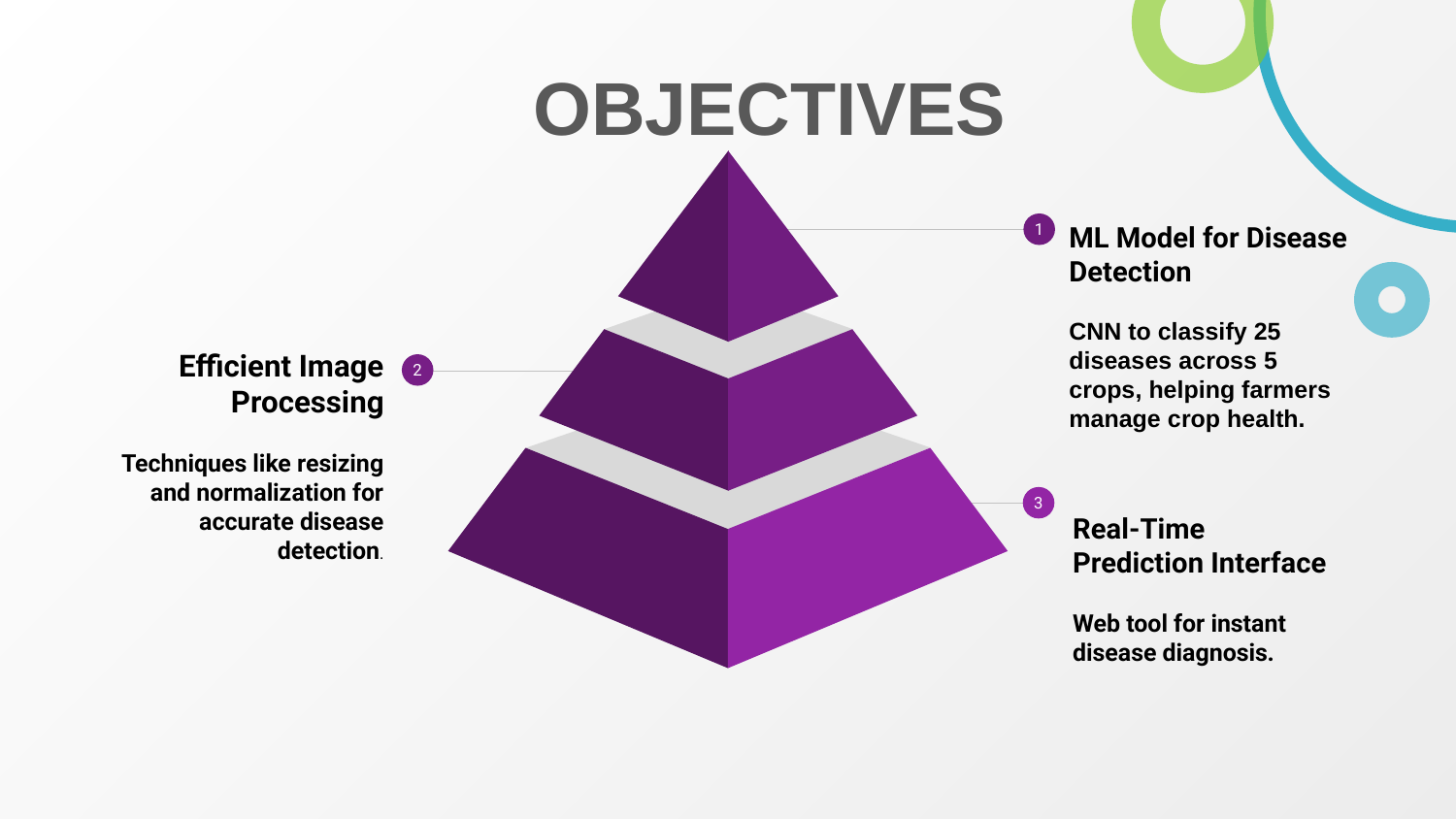

# OBJECTIVES

1
ML Model for Disease Detection

CNN to classify 25 diseases across 5 crops, helping farmers manage crop health.

2
Efficient Image Processing

Techniques like resizing and normalization for accurate disease detection.

3
Real-Time Prediction Interface

Web tool for instant disease diagnosis.